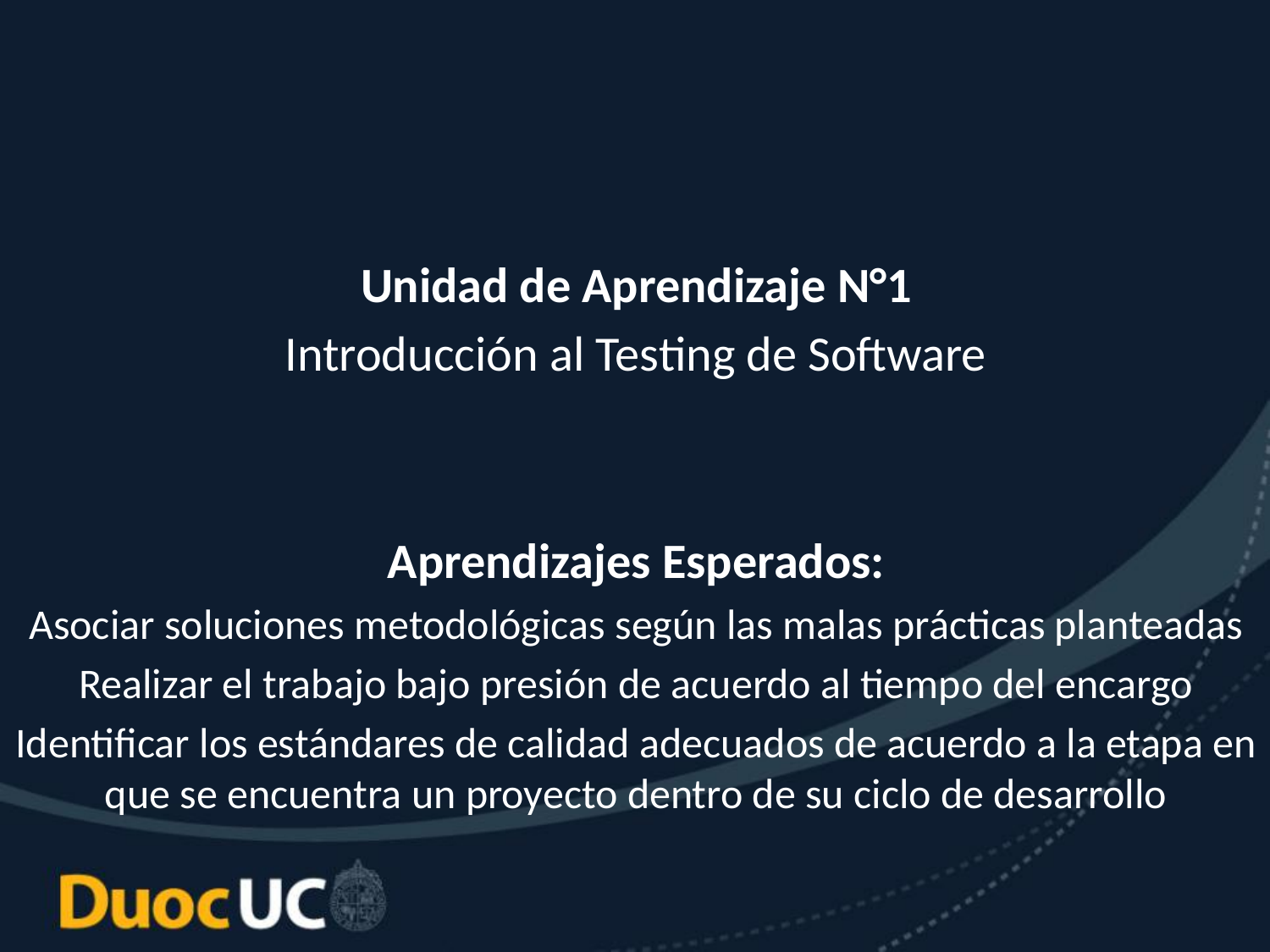

Unidad de Aprendizaje N°1
Introducción al Testing de Software

Aprendizajes Esperados:
Asociar soluciones metodológicas según las malas prácticas planteadas
Realizar el trabajo bajo presión de acuerdo al tiempo del encargo
Identificar los estándares de calidad adecuados de acuerdo a la etapa en que se encuentra un proyecto dentro de su ciclo de desarrollo